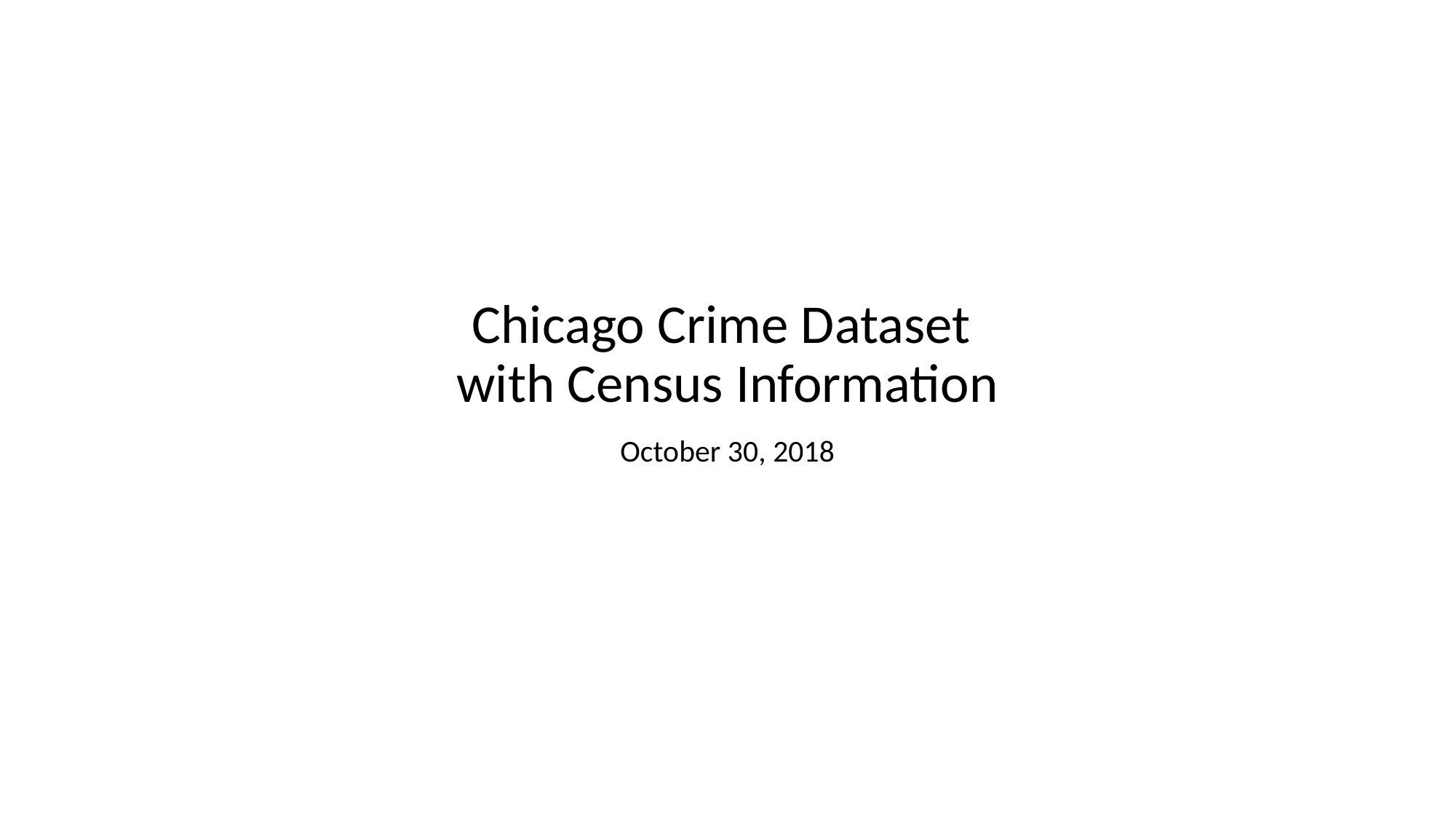

# Chicago Crime Dataset with Census Information
October 30, 2018